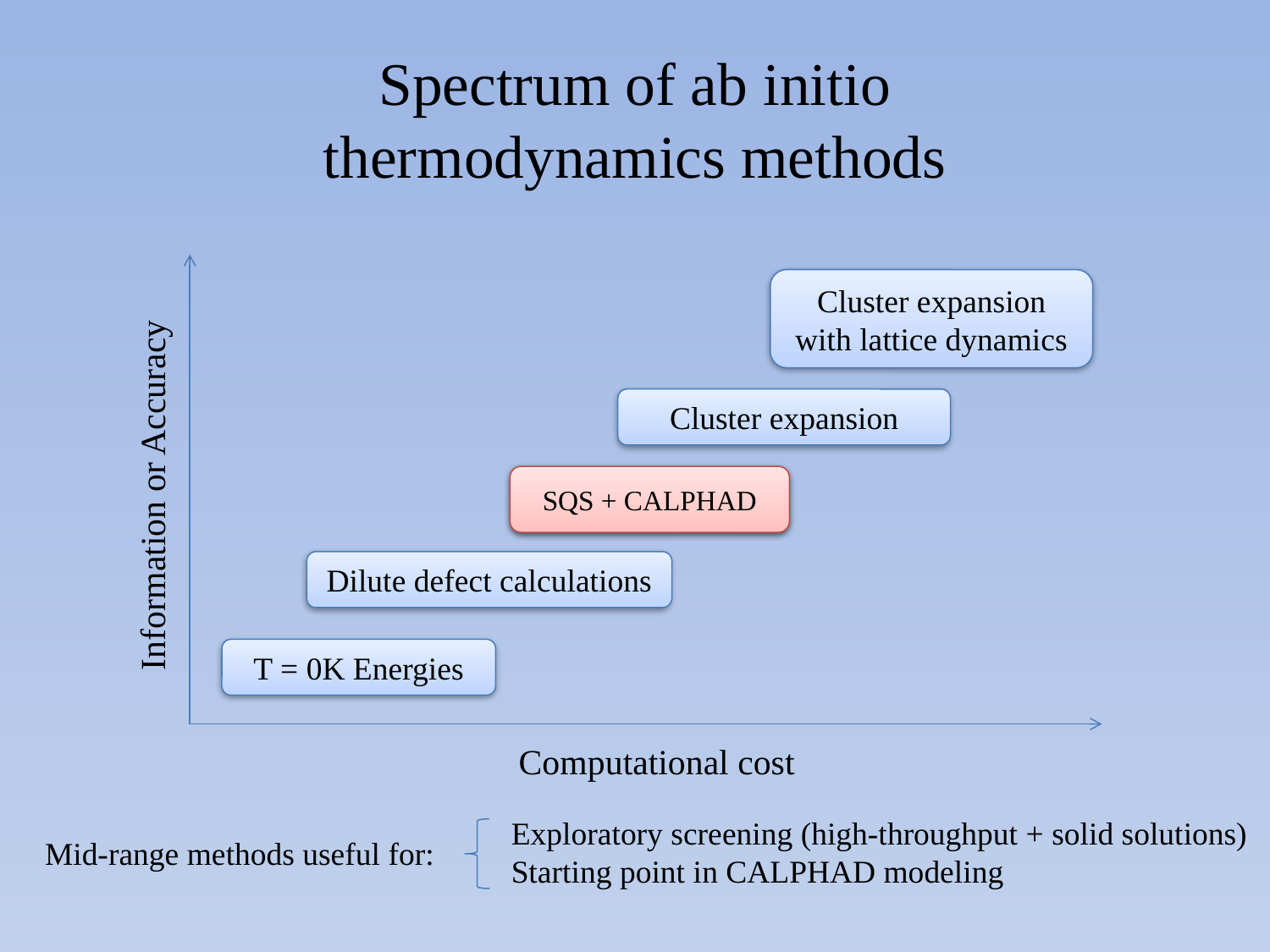

# Spectrum of ab initio thermodynamics methods
Cluster expansion
with lattice dynamics
Cluster expansion
SQS + CALPHAD
?
Information or Accuracy
Dilute defect calculations
T = 0K Energies
Computational cost
Exploratory screening (high-throughput + solid solutions)
Starting point in CALPHAD modeling

Mid-range methods useful for: